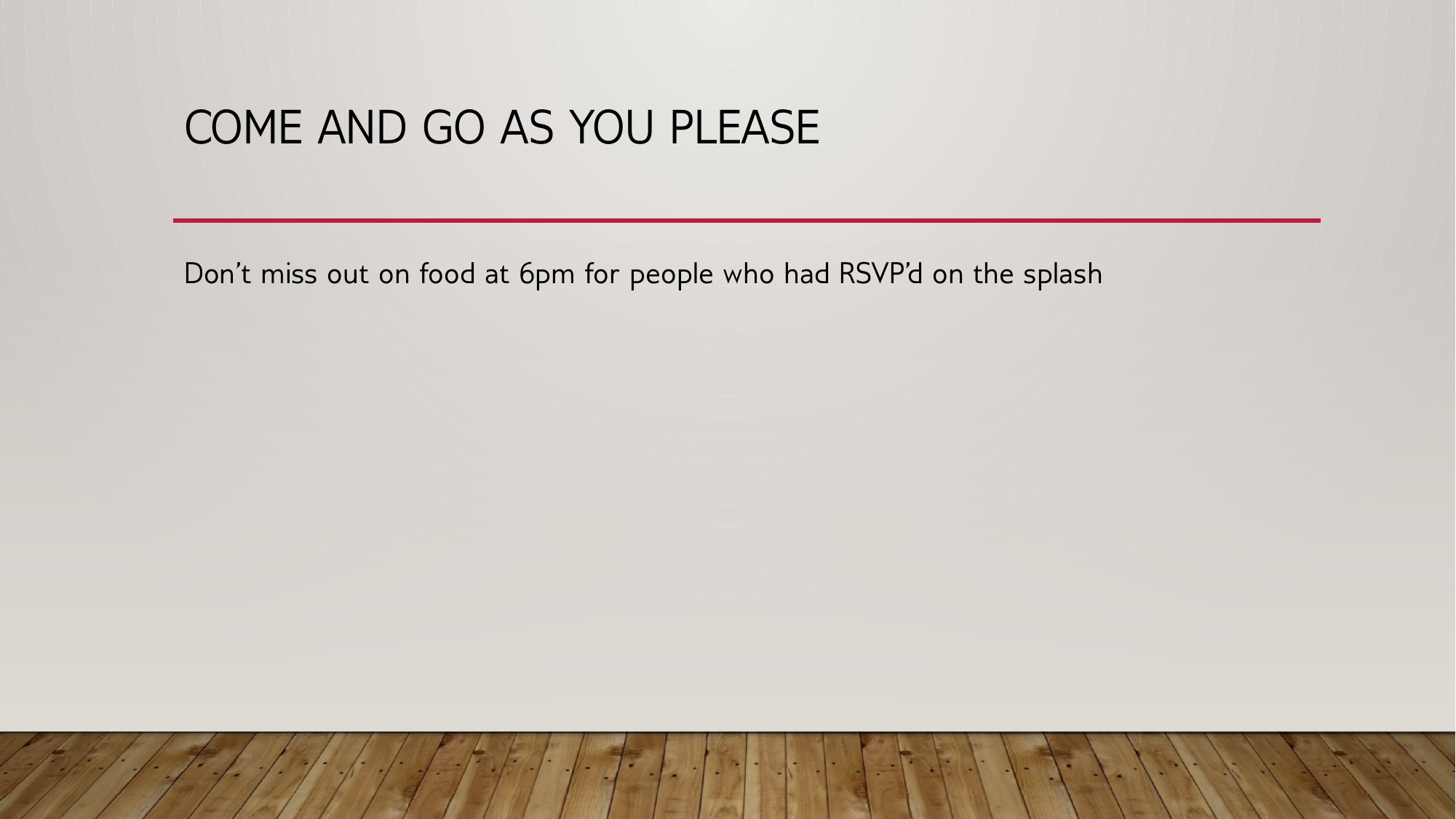

# Come and go as you please
Don’t miss out on food at 6pm for people who had RSVP’d on the splash